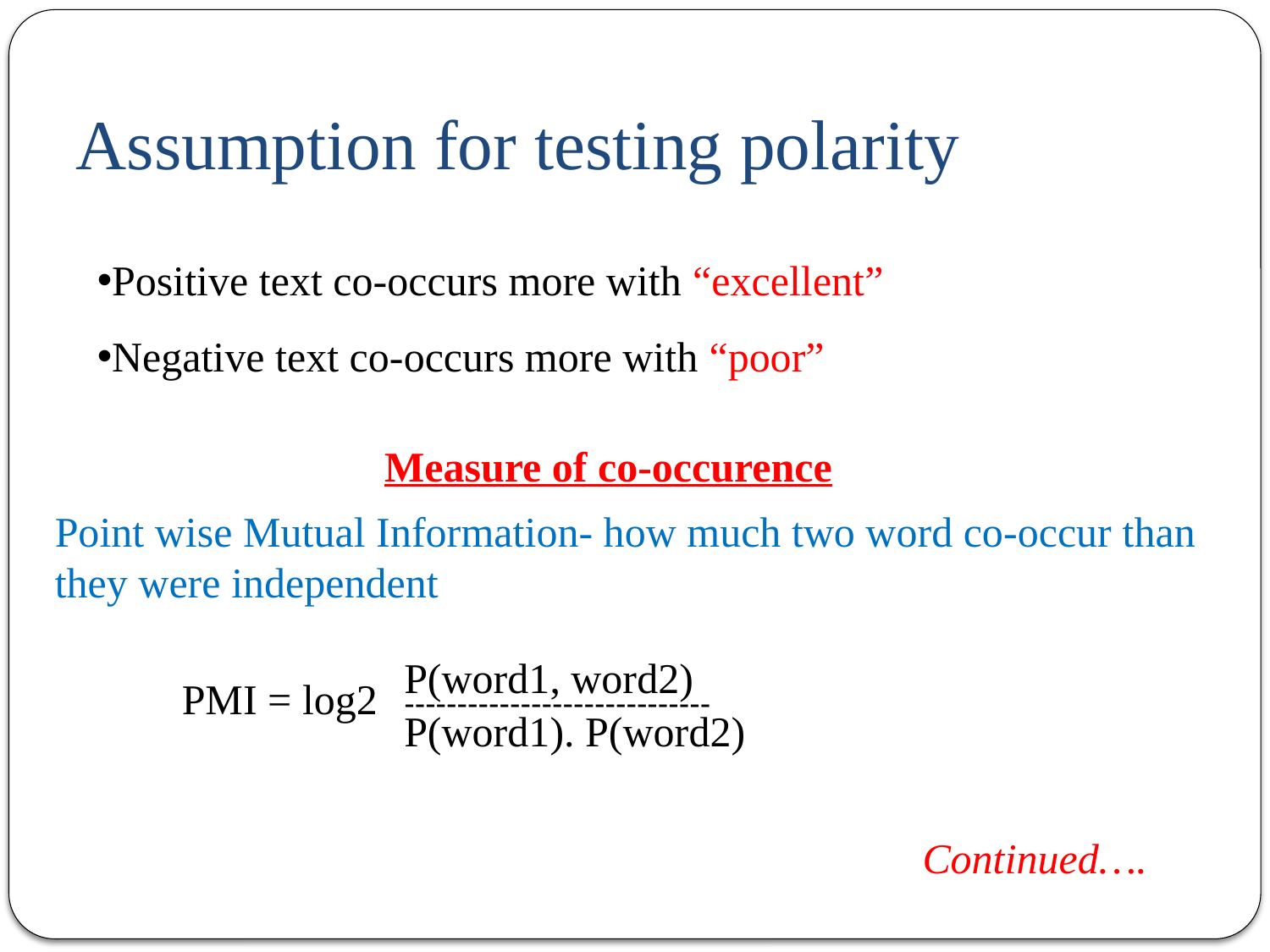

# Assumption for testing polarity
Positive text co-occurs more with “excellent”
Negative text co-occurs more with “poor”
Measure of co-occurence
Point wise Mutual Information- how much two word co-occur than they were independent
P(word1, word2)
PMI = log2
-----------------------------
P(word1). P(word2)
Continued….